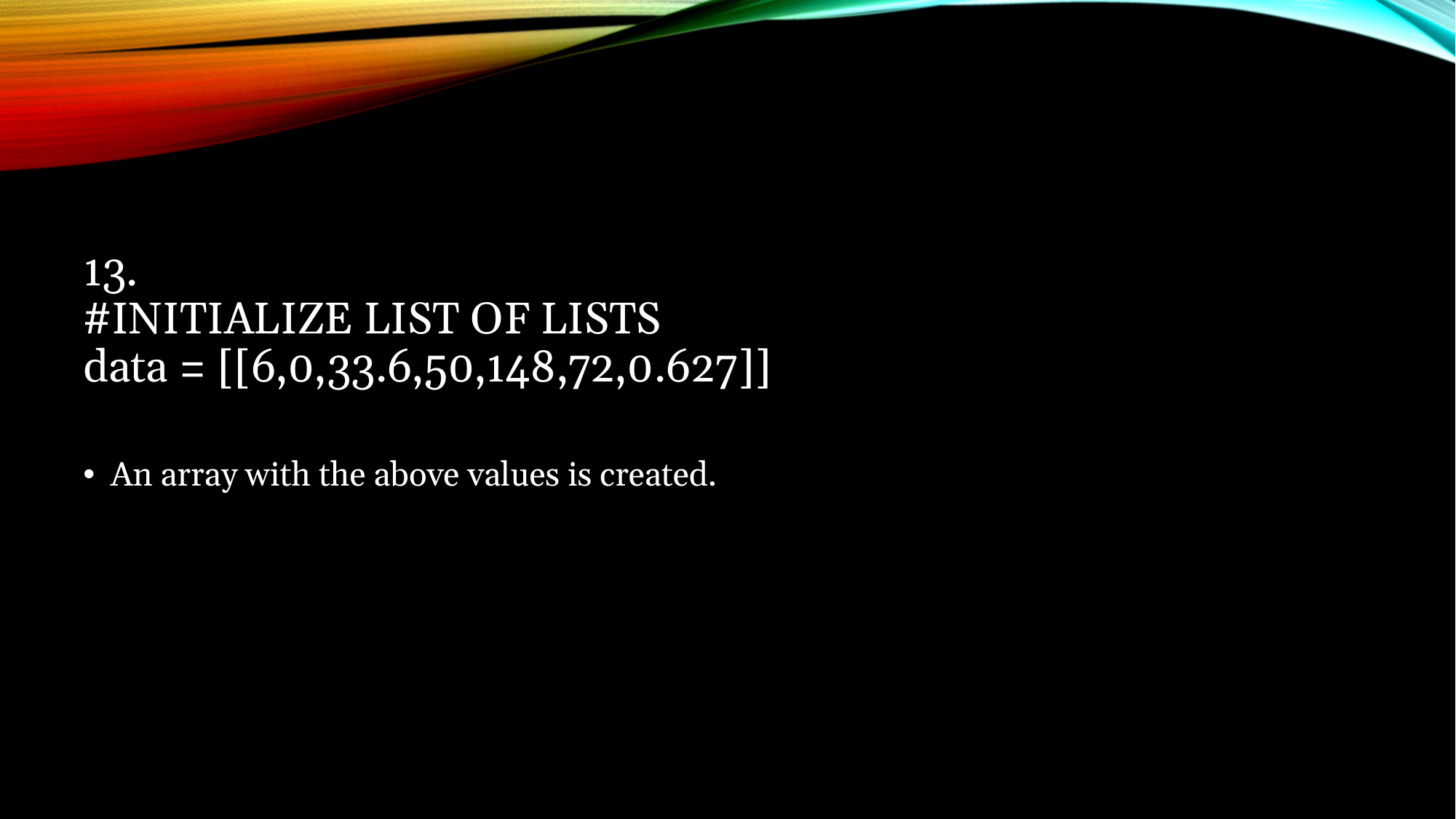

# 13. #initialize list of lists data = [[6,0,33.6,50,148,72,0.627]]

An array with the above values is created.